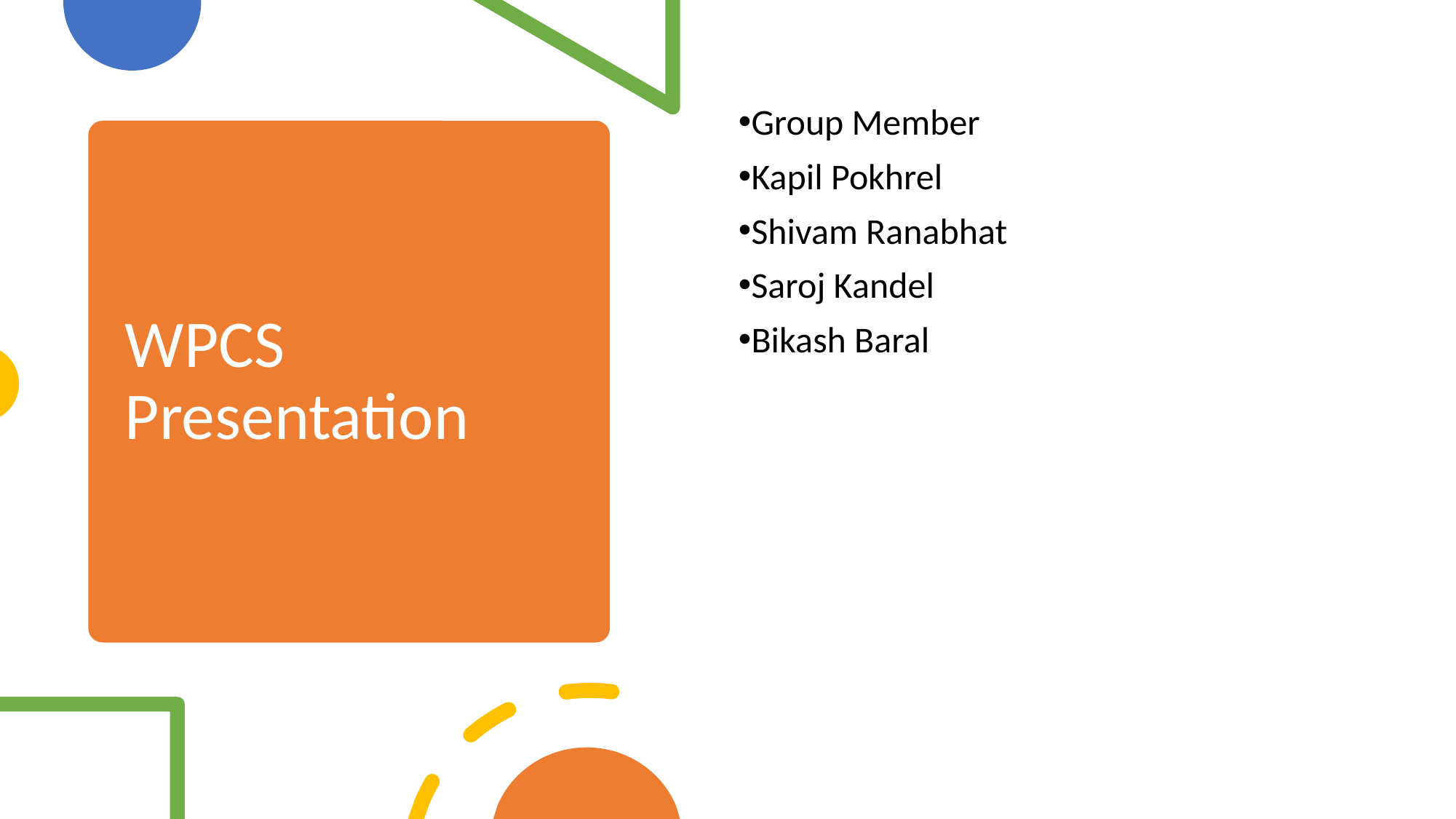

Group Member
Kapil Pokhrel
Shivam Ranabhat
Saroj Kandel
Bikash Baral

# WPCS Presentation